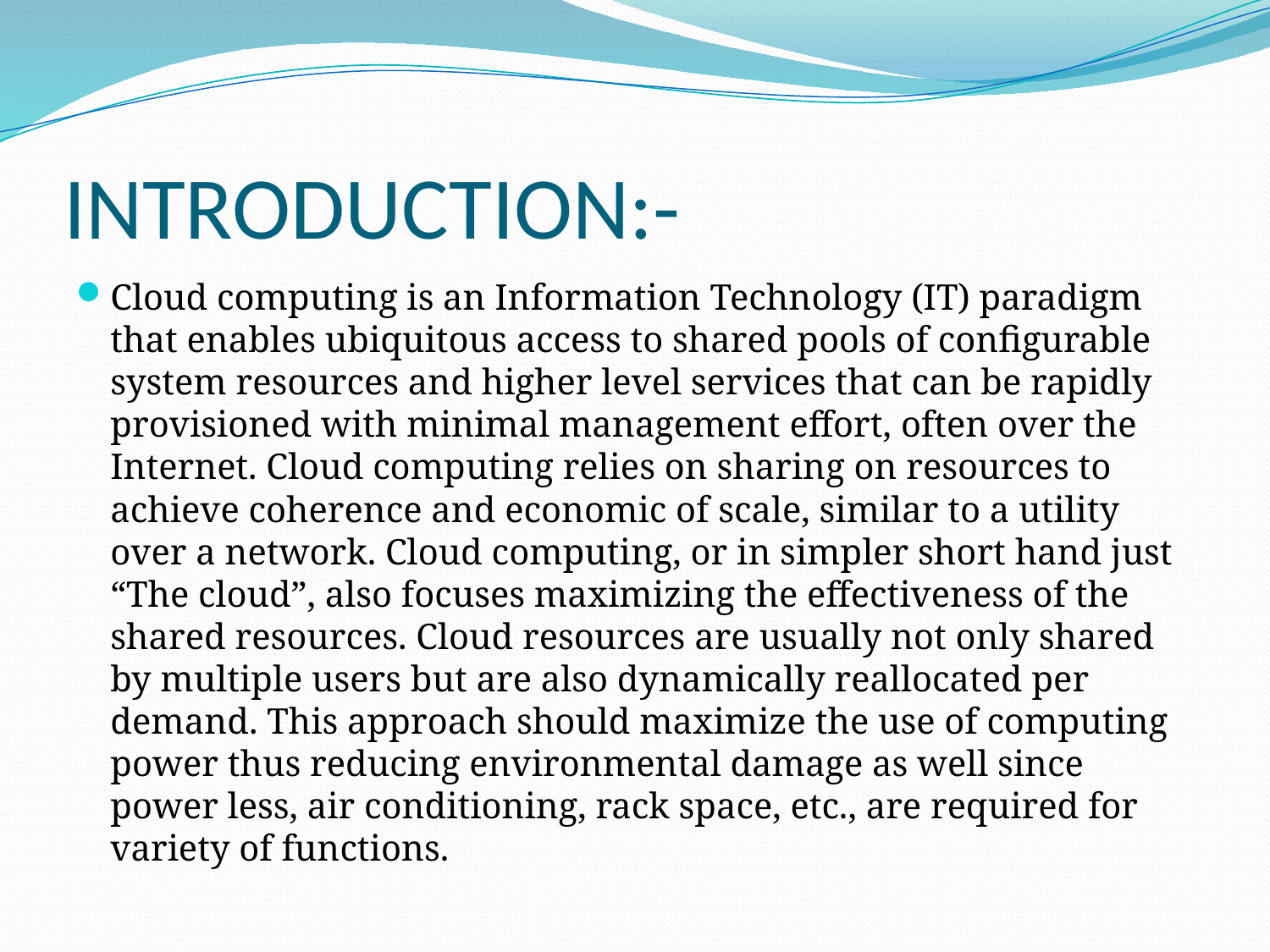

# INTRODUCTION:-
Cloud computing is an Information Technology (IT) paradigm that enables ubiquitous access to shared pools of configurable system resources and higher level services that can be rapidly provisioned with minimal management effort, often over the Internet. Cloud computing relies on sharing on resources to achieve coherence and economic of scale, similar to a utility over a network. Cloud computing, or in simpler short hand just “The cloud”, also focuses maximizing the effectiveness of the shared resources. Cloud resources are usually not only shared by multiple users but are also dynamically reallocated per demand. This approach should maximize the use of computing power thus reducing environmental damage as well since power less, air conditioning, rack space, etc., are required for variety of functions.